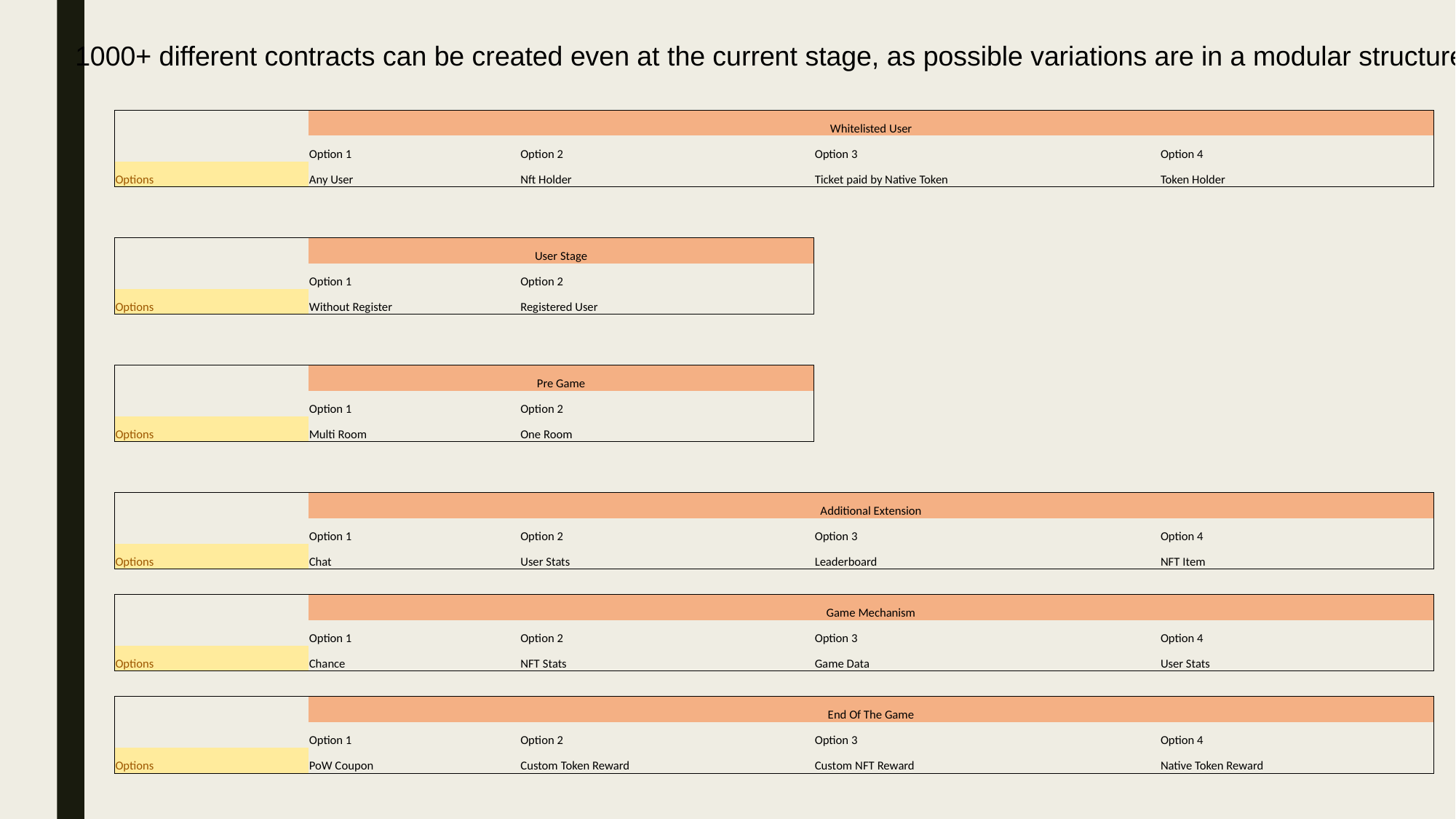

1000+ different contracts can be created even at the current stage, as possible variations are in a modular structure.
|  | Whitelisted User |  |  |  |
| --- | --- | --- | --- | --- |
|  | Option 1 | Option 2 | Option 3 | Option 4 |
| Options | Any User | Nft Holder | Ticket paid by Native Token | Token Holder |
|  |  |  |  |  |
|  |  |  |  |  |
|  | User Stage |  |  |  |
|  | Option 1 | Option 2 |  |  |
| Options | Without Register | Registered User |  |  |
|  |  |  |  |  |
|  |  |  |  |  |
|  | Pre Game |  |  |  |
|  | Option 1 | Option 2 |  |  |
| Options | Multi Room | One Room |  |  |
|  |  |  |  |  |
|  |  |  |  |  |
|  | Additional Extension |  |  |  |
|  | Option 1 | Option 2 | Option 3 | Option 4 |
| Options | Chat | User Stats | Leaderboard | NFT Item |
|  |  |  |  |  |
|  | Game Mechanism |  |  |  |
|  | Option 1 | Option 2 | Option 3 | Option 4 |
| Options | Chance | NFT Stats | Game Data | User Stats |
|  |  |  |  |  |
|  | End Of The Game |  |  |  |
|  | Option 1 | Option 2 | Option 3 | Option 4 |
| Options | PoW Coupon | Custom Token Reward | Custom NFT Reward | Native Token Reward |